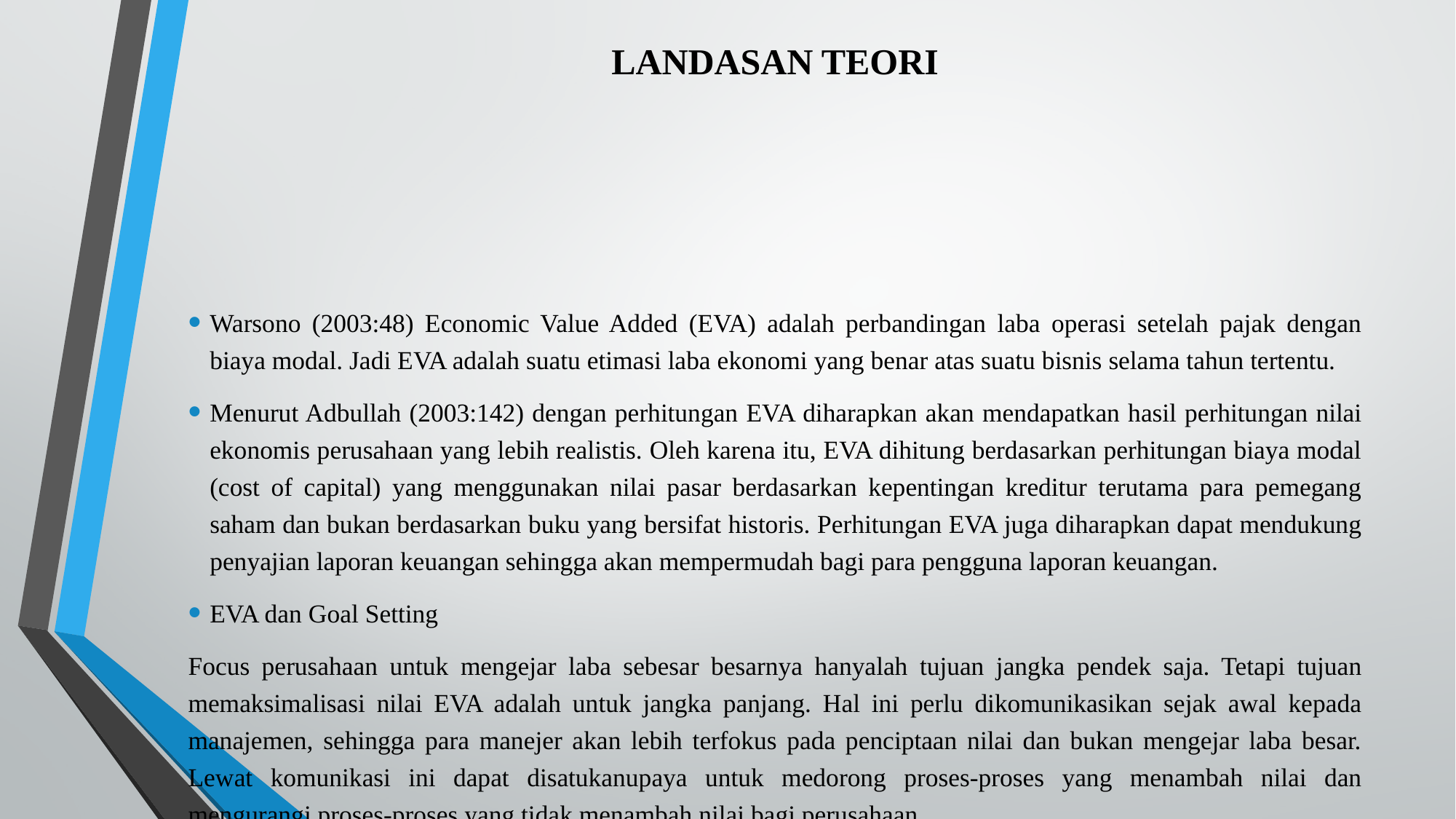

# LANDASAN TEORI
Warsono (2003:48) Economic Value Added (EVA) adalah perbandingan laba operasi setelah pajak dengan biaya modal. Jadi EVA adalah suatu etimasi laba ekonomi yang benar atas suatu bisnis selama tahun tertentu.
Menurut Adbullah (2003:142) dengan perhitungan EVA diharapkan akan mendapatkan hasil perhitungan nilai ekonomis perusahaan yang lebih realistis. Oleh karena itu, EVA dihitung berdasarkan perhitungan biaya modal (cost of capital) yang menggunakan nilai pasar berdasarkan kepentingan kreditur terutama para pemegang saham dan bukan berdasarkan buku yang bersifat historis. Perhitungan EVA juga diharapkan dapat mendukung penyajian laporan keuangan sehingga akan mempermudah bagi para pengguna laporan keuangan.
EVA dan Goal Setting
Focus perusahaan untuk mengejar laba sebesar besarnya hanyalah tujuan jangka pendek saja. Tetapi tujuan memaksimalisasi nilai EVA adalah untuk jangka panjang. Hal ini perlu dikomunikasikan sejak awal kepada manajemen, sehingga para manejer akan lebih terfokus pada penciptaan nilai dan bukan mengejar laba besar. Lewat komunikasi ini dapat disatukanupaya untuk medorong proses-proses yang menambah nilai dan mengurangi proses-proses yang tidak menambah nilai bagi perusahaan.